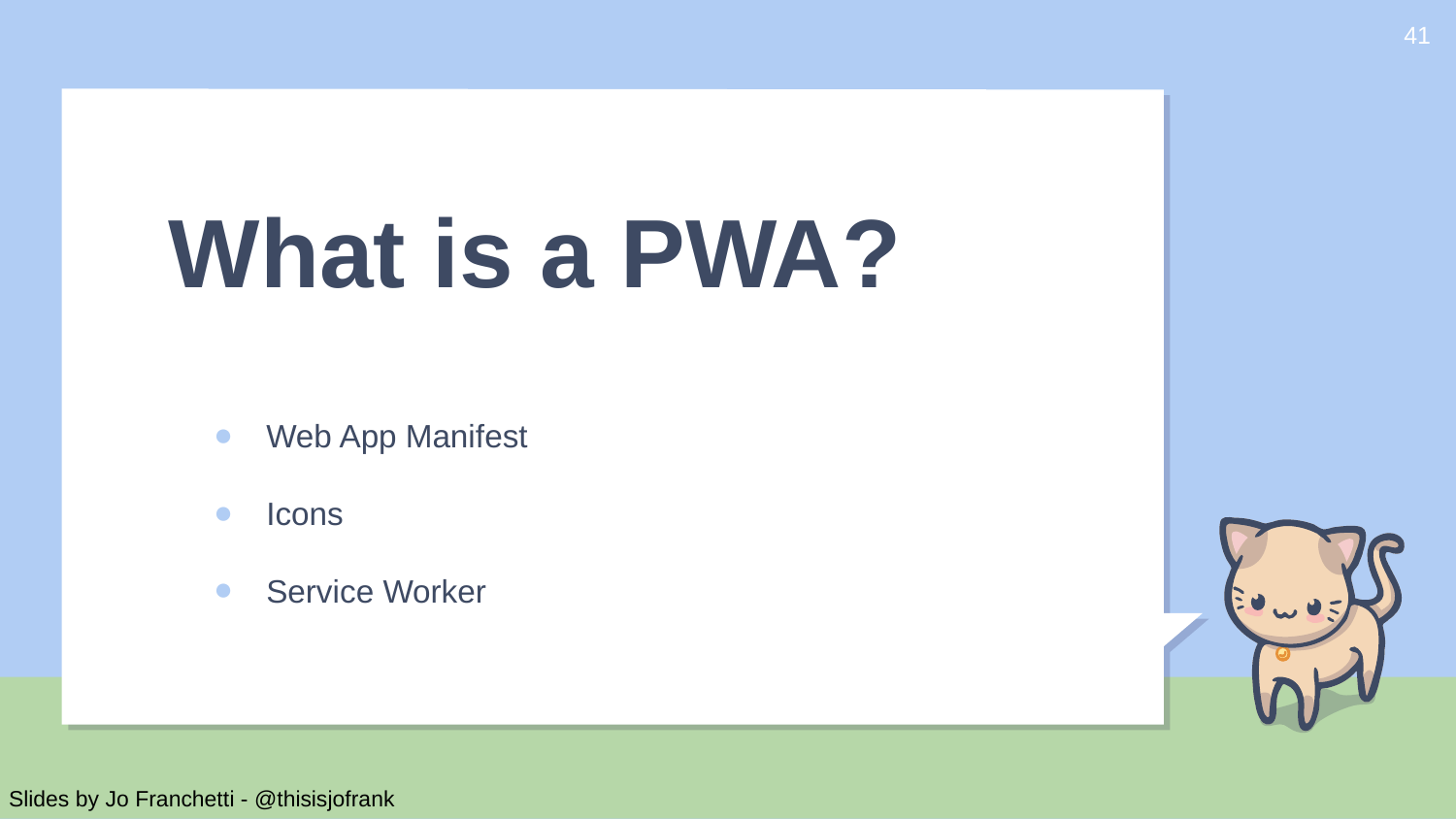

41
# What is a PWA?
Web App Manifest
Icons
Service Worker